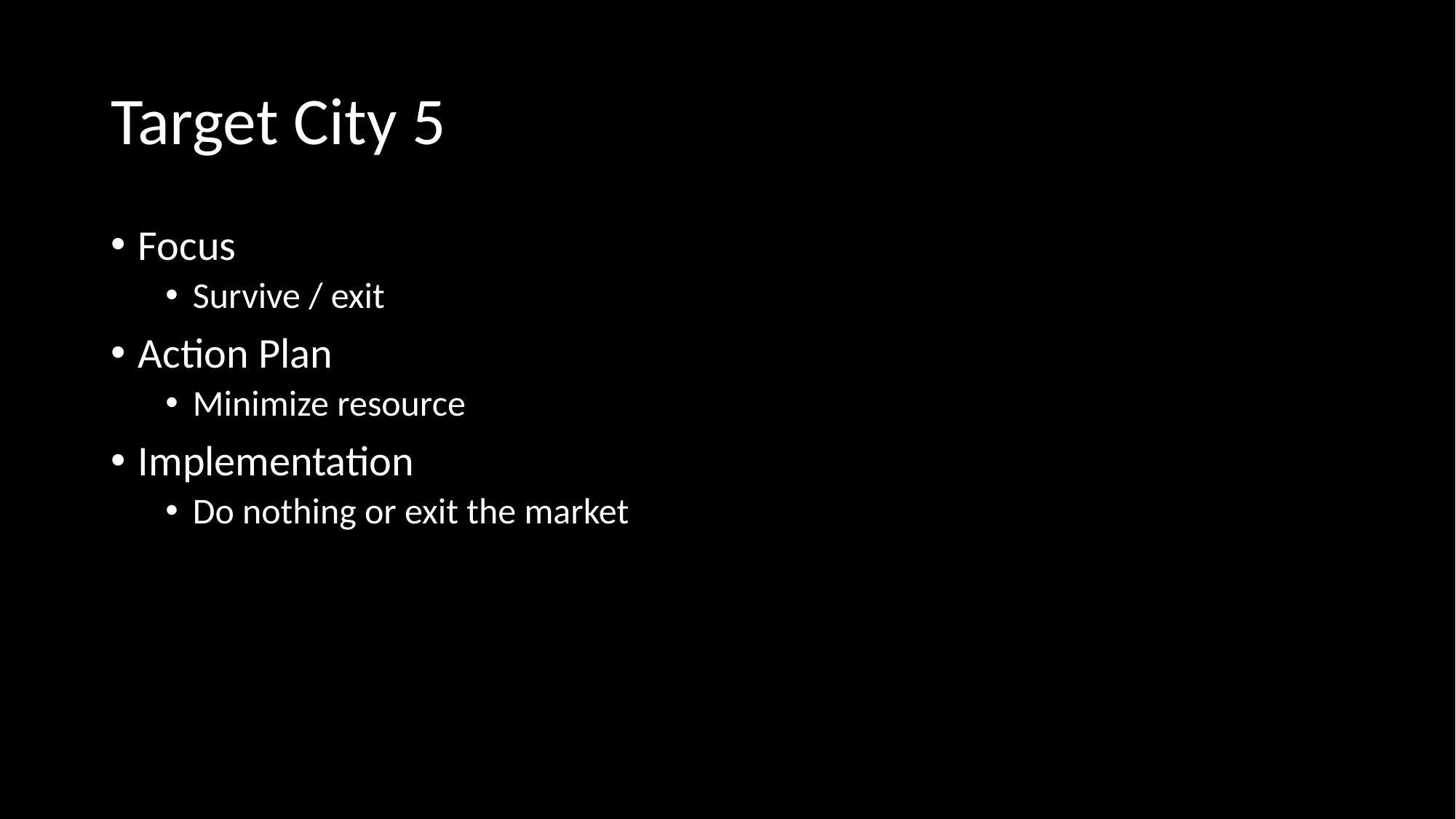

# Target City 5
Focus
Survive / exit
Action Plan
Minimize resource
Implementation
Do nothing or exit the market